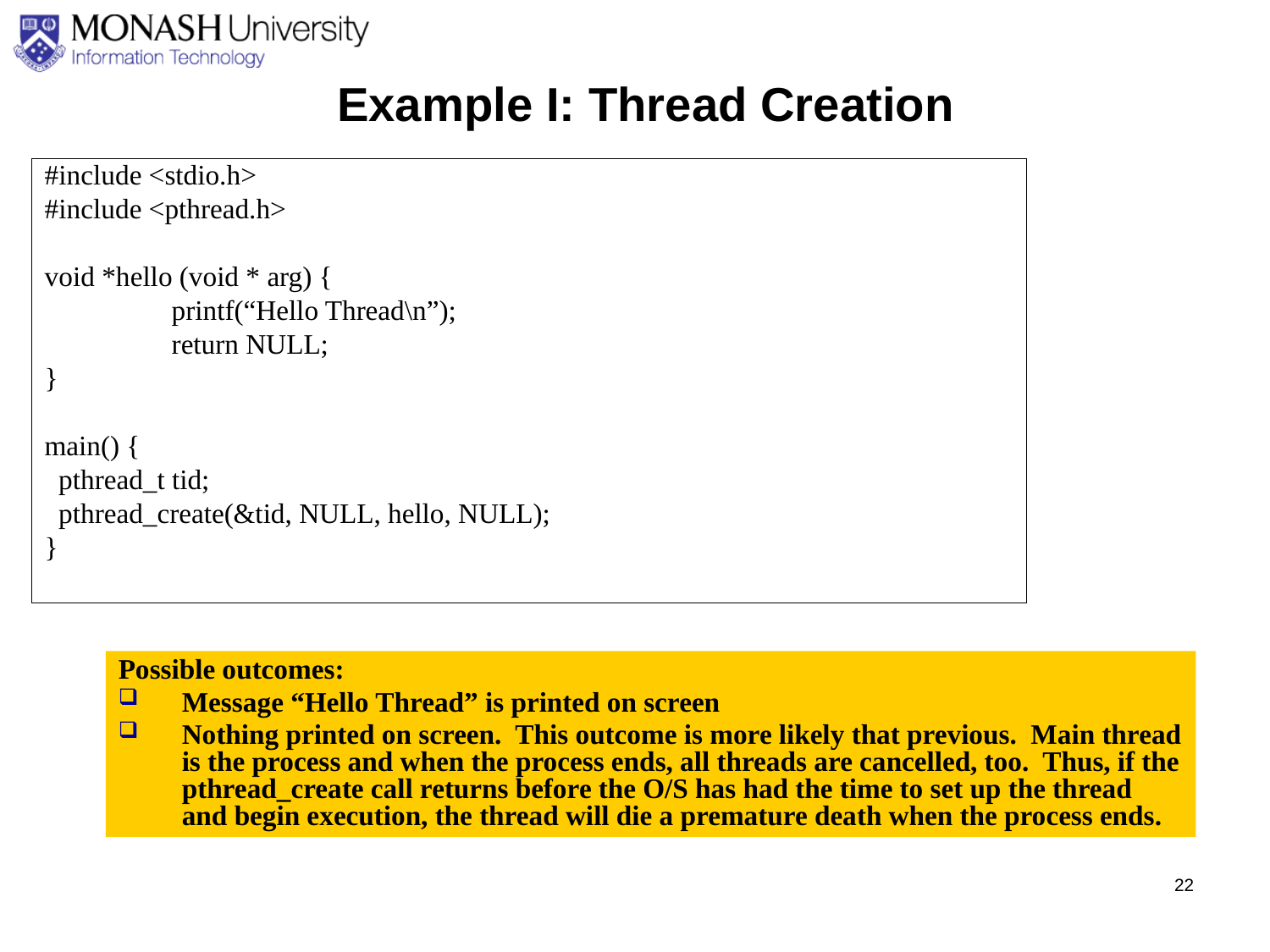

Example I: Thread Creation
#include <stdio.h>
#include <pthread.h>

void *hello (void * arg) {
	printf(“Hello Thread\n”);
	return NULL;
}

main() {
  pthread_t tid;
  pthread_create(&tid, NULL, hello, NULL);
}
Possible outcomes:
Message “Hello Thread” is printed on screen
Nothing printed on screen.  This outcome is more likely that previous.  Main thread is the process and when the process ends, all threads are cancelled, too.  Thus, if the pthread_create call returns before the O/S has had the time to set up the thread and begin execution, the thread will die a premature death when the process ends.
22